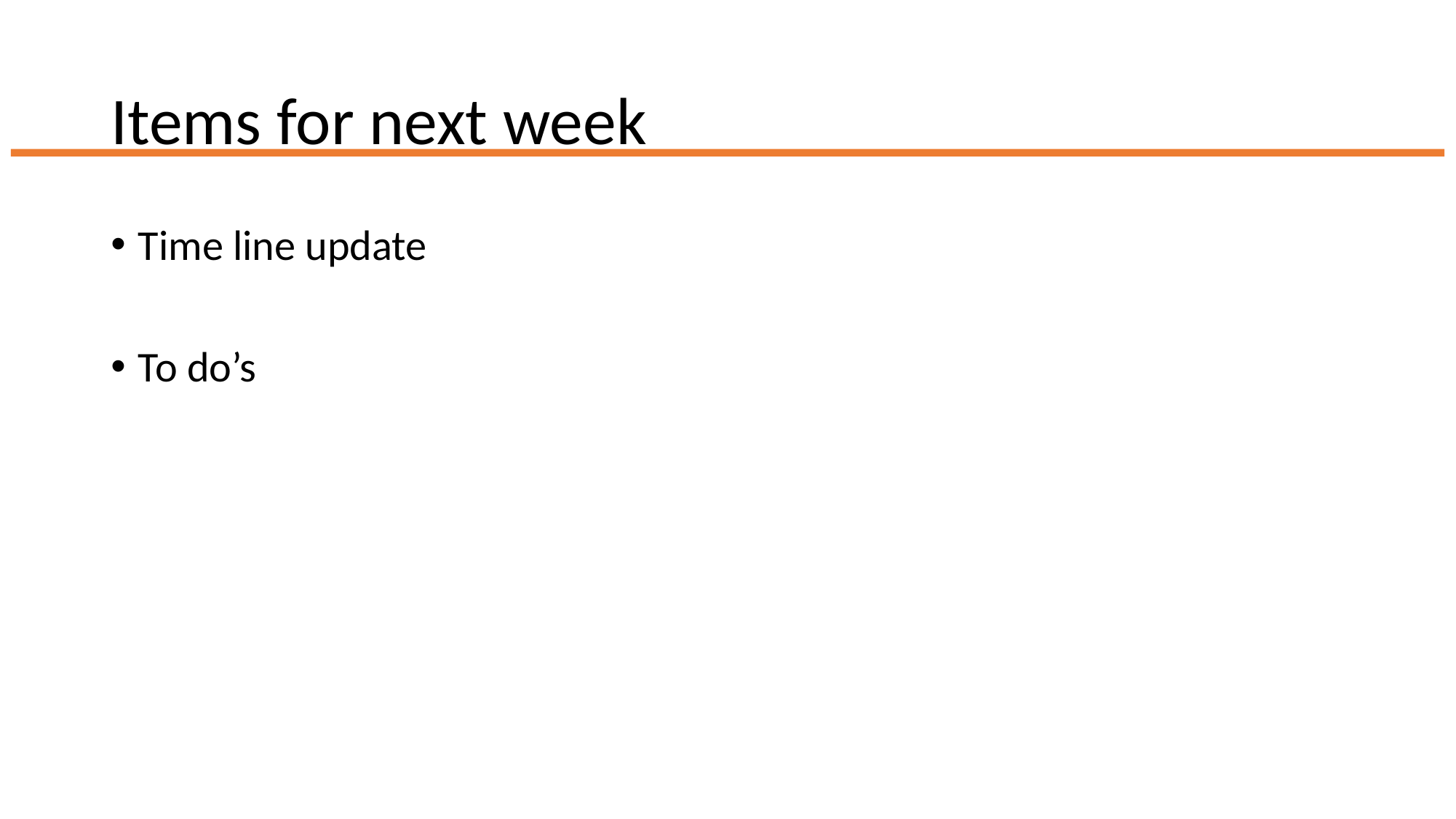

# Items for next week

Time line update

To do’s